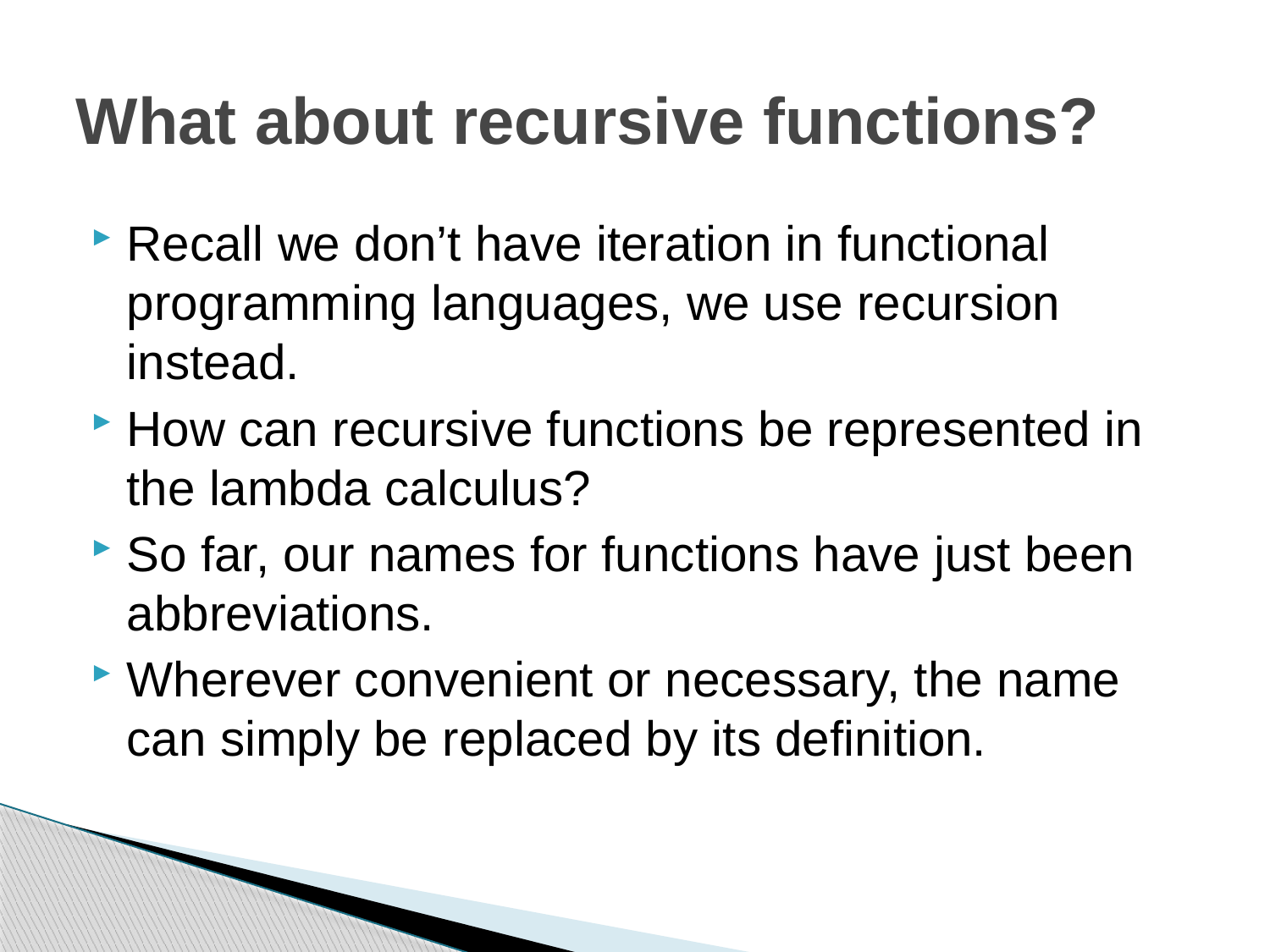

# What about recursive functions?
Recall we don’t have iteration in functional programming languages, we use recursion instead.
How can recursive functions be represented in the lambda calculus?
So far, our names for functions have just been abbreviations.
Wherever convenient or necessary, the name can simply be replaced by its definition.